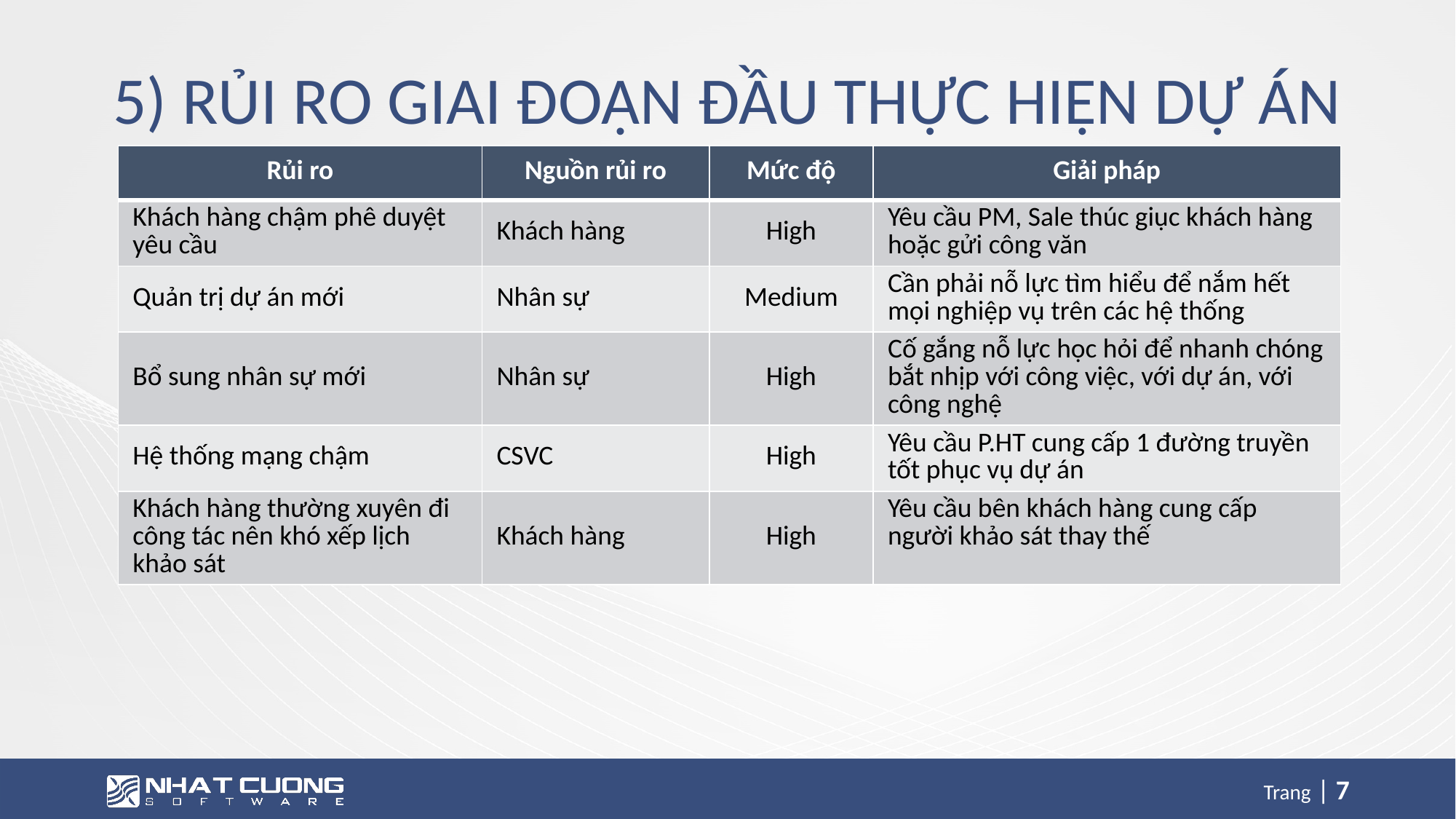

# 5) RỦI RO GIAI ĐOẠN ĐẦU THỰC HIỆN DỰ ÁN
| Rủi ro | Nguồn rủi ro | Mức độ | Giải pháp |
| --- | --- | --- | --- |
| Khách hàng chậm phê duyệt yêu cầu | Khách hàng | High | Yêu cầu PM, Sale thúc giục khách hàng hoặc gửi công văn |
| Quản trị dự án mới | Nhân sự | Medium | Cần phải nỗ lực tìm hiểu để nắm hết mọi nghiệp vụ trên các hệ thống |
| Bổ sung nhân sự mới | Nhân sự | High | Cố gắng nỗ lực học hỏi để nhanh chóng bắt nhịp với công việc, với dự án, với công nghệ |
| Hệ thống mạng chậm | CSVC | High | Yêu cầu P.HT cung cấp 1 đường truyền tốt phục vụ dự án |
| Khách hàng thường xuyên đi công tác nên khó xếp lịch khảo sát | Khách hàng | High | Yêu cầu bên khách hàng cung cấp người khảo sát thay thế |